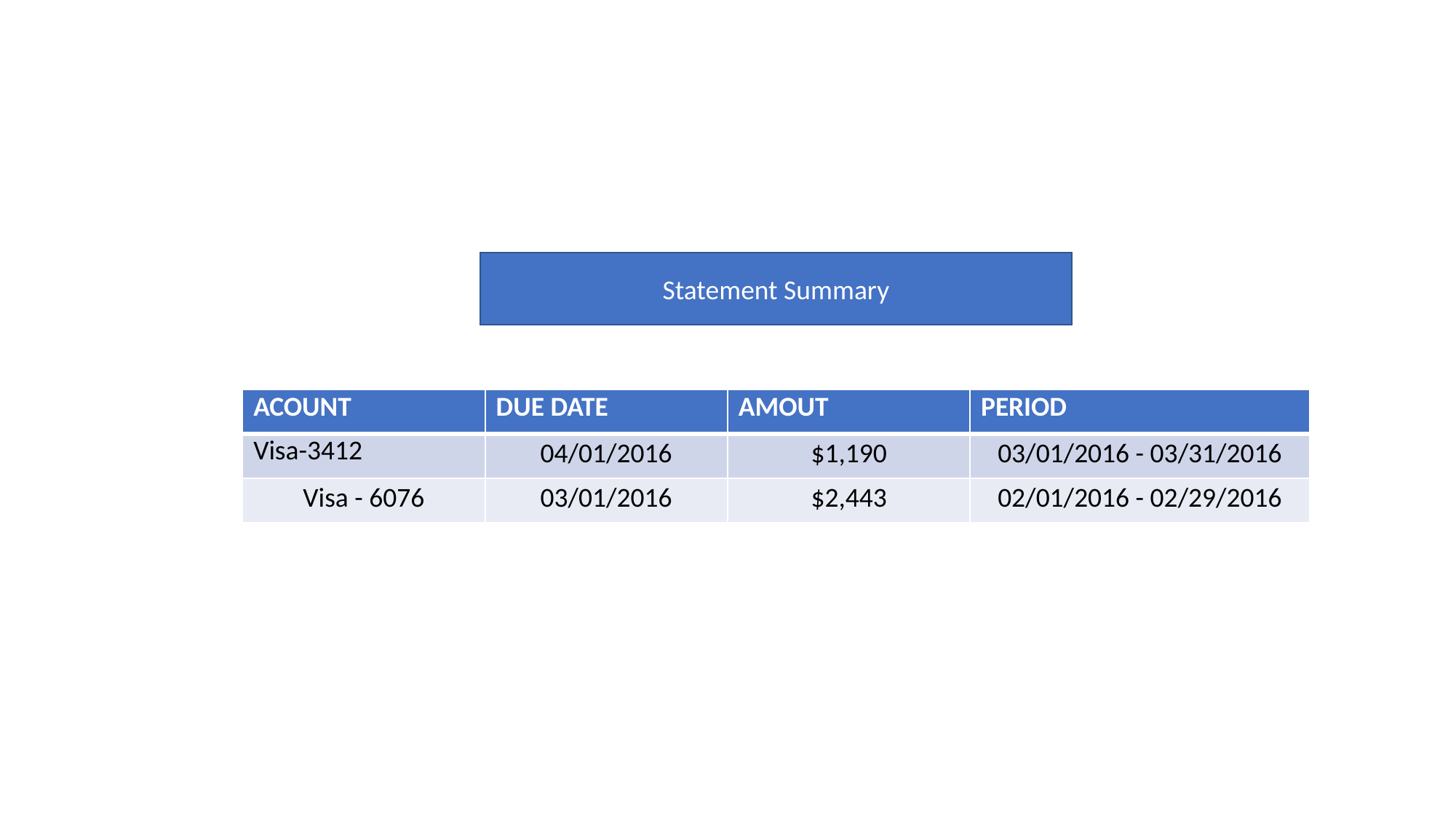

Statement Summary
| ACOUNT | DUE DATE | AMOUT | PERIOD |
| --- | --- | --- | --- |
| Visa-3412 | 04/01/2016 | $1,190 | 03/01/2016 - 03/31/2016 |
| Visa - 6076 | 03/01/2016 | $2,443 | 02/01/2016 - 02/29/2016 |